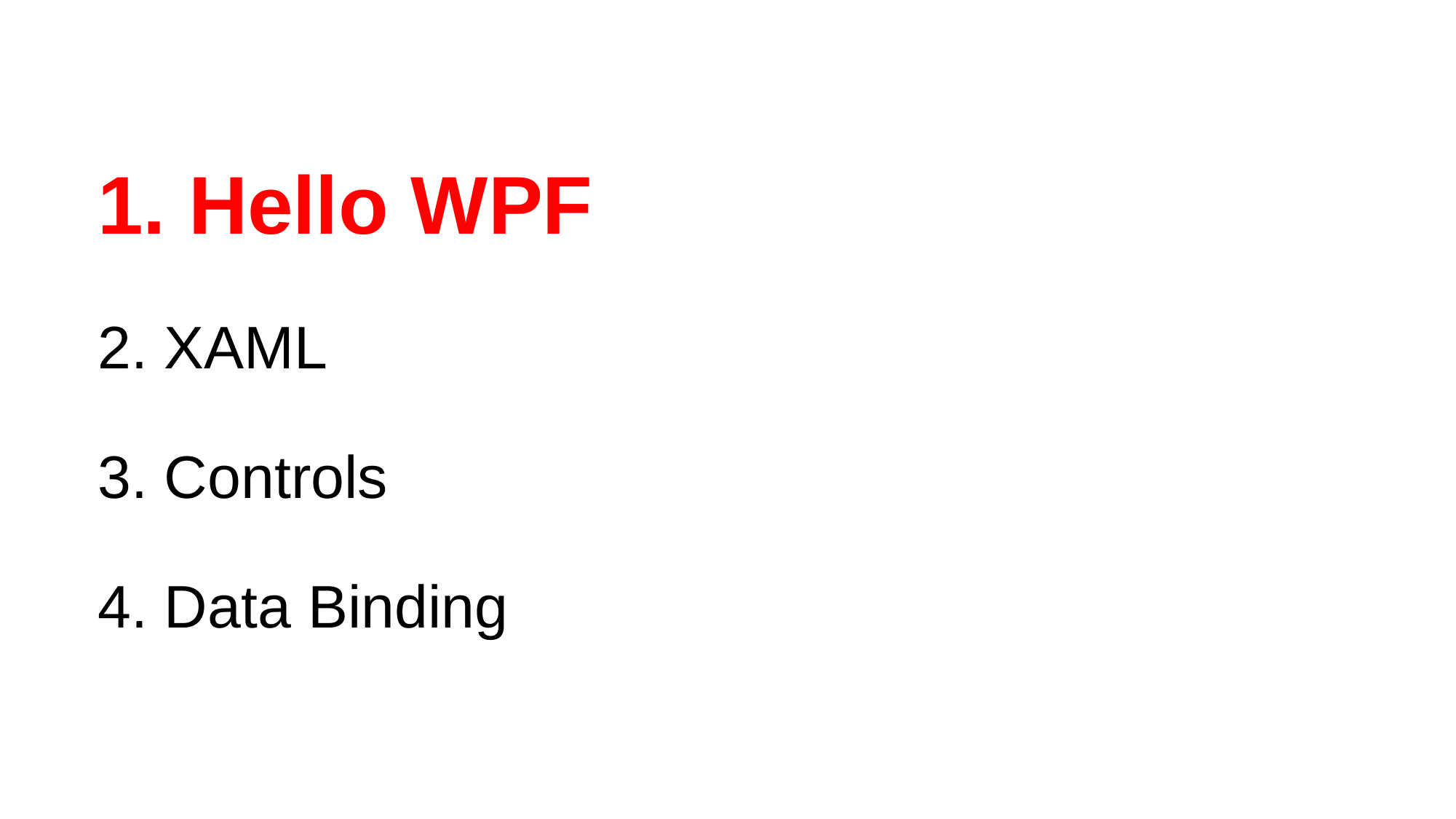

# 1. Hello WPF 2. XAML 3. Controls 4. Data Binding